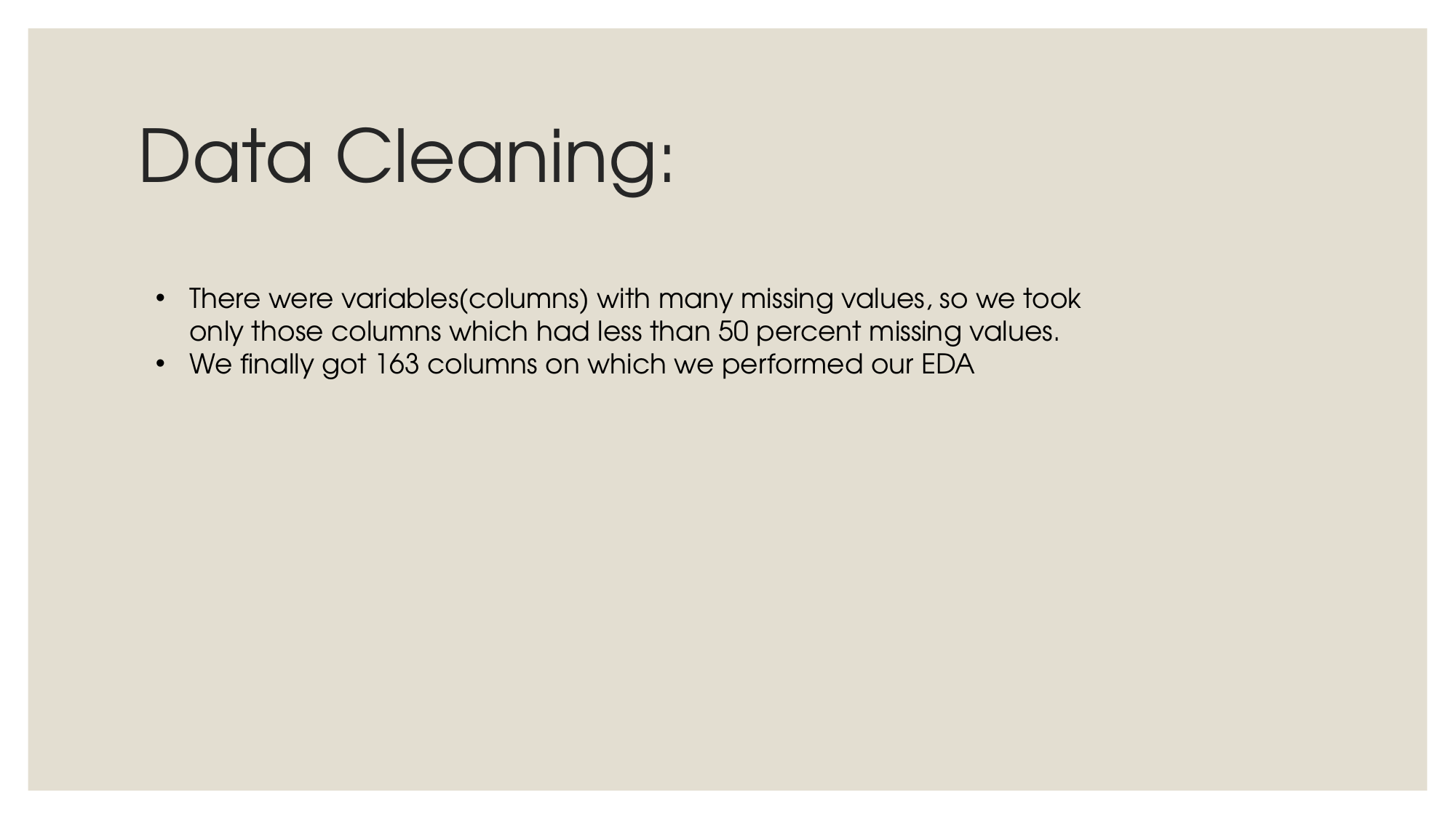

# Data Cleaning:
There were variables(columns) with many missing values, so we took only those columns which had less than 50 percent missing values.
We finally got 163 columns on which we performed our EDA